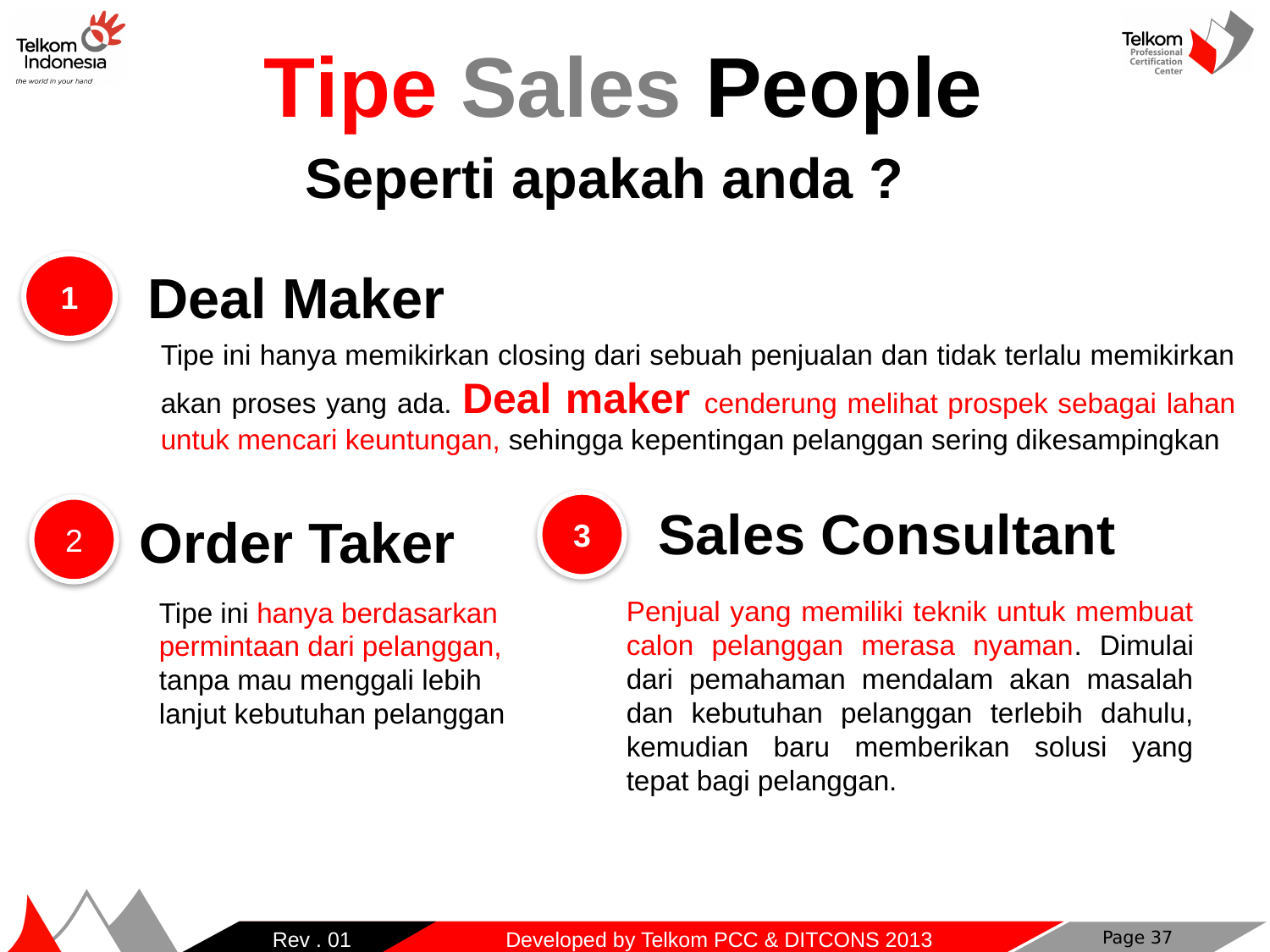

Tipe Sales People
Seperti apakah anda ?
1
Deal Maker
Tipe ini hanya memikirkan closing dari sebuah penjualan dan tidak terlalu memikirkan akan proses yang ada. Deal maker cenderung melihat prospek sebagai lahan untuk mencari keuntungan, sehingga kepentingan pelanggan sering dikesampingkan
3
Sales Consultant
2
Order Taker
Penjual yang memiliki teknik untuk membuat calon pelanggan merasa nyaman. Dimulai dari pemahaman mendalam akan masalah dan kebutuhan pelanggan terlebih dahulu, kemudian baru memberikan solusi yang tepat bagi pelanggan.
Tipe ini hanya berdasarkan permintaan dari pelanggan, tanpa mau menggali lebih lanjut kebutuhan pelanggan